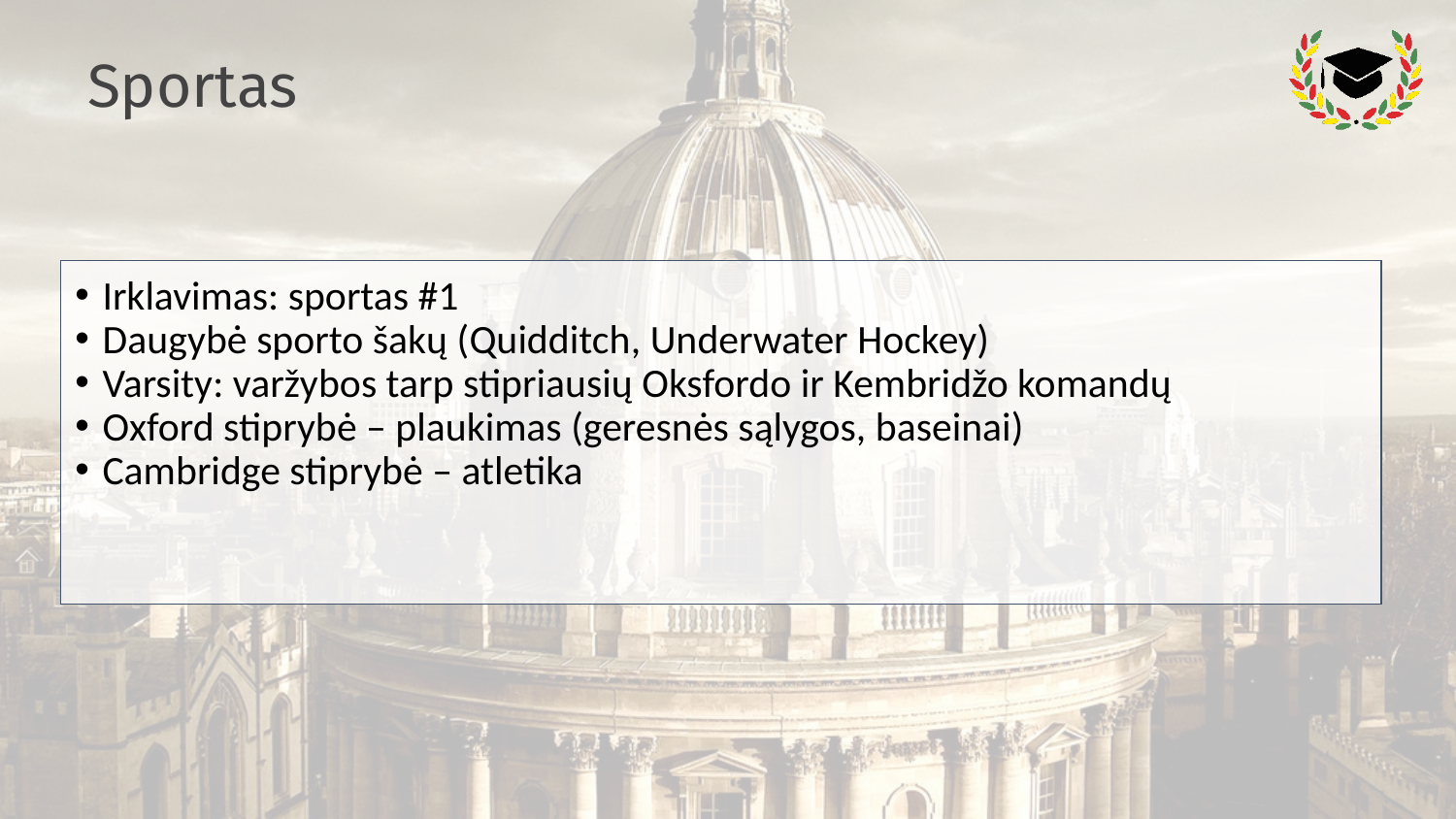

# Sportas
Irklavimas: sportas #1
Daugybė sporto šakų (Quidditch, Underwater Hockey)
Varsity: varžybos tarp stipriausių Oksfordo ir Kembridžo komandų
Oxford stiprybė – plaukimas (geresnės sąlygos, baseinai)
Cambridge stiprybė – atletika